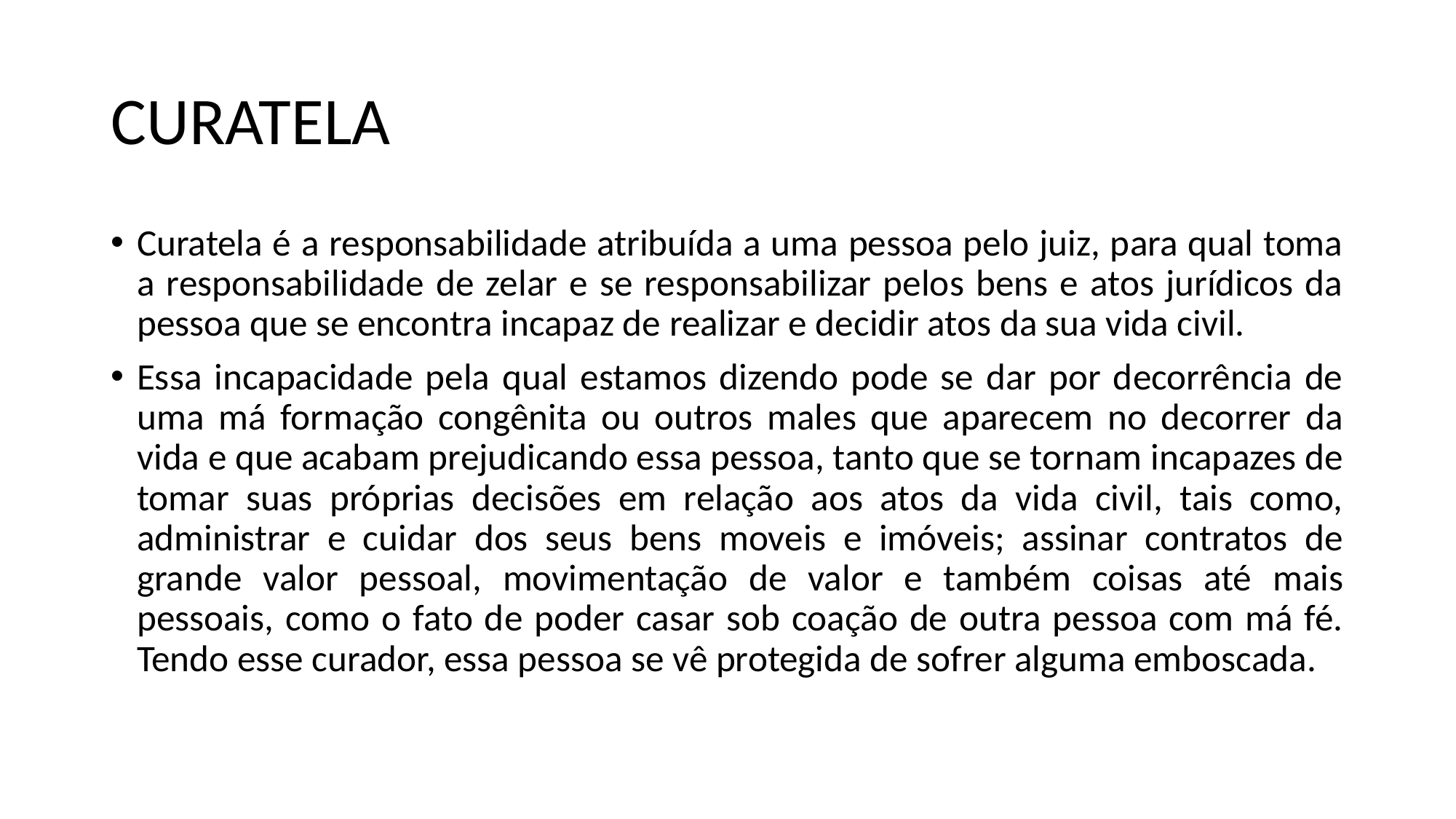

# CURATELA
Curatela é a responsabilidade atribuída a uma pessoa pelo juiz, para qual toma a responsabilidade de zelar e se responsabilizar pelos bens e atos jurídicos da pessoa que se encontra incapaz de realizar e decidir atos da sua vida civil.
Essa incapacidade pela qual estamos dizendo pode se dar por decorrência de uma má formação congênita ou outros males que aparecem no decorrer da vida e que acabam prejudicando essa pessoa, tanto que se tornam incapazes de tomar suas próprias decisões em relação aos atos da vida civil, tais como, administrar e cuidar dos seus bens moveis e imóveis; assinar contratos de grande valor pessoal, movimentação de valor e também coisas até mais pessoais, como o fato de poder casar sob coação de outra pessoa com má fé. Tendo esse curador, essa pessoa se vê protegida de sofrer alguma emboscada.